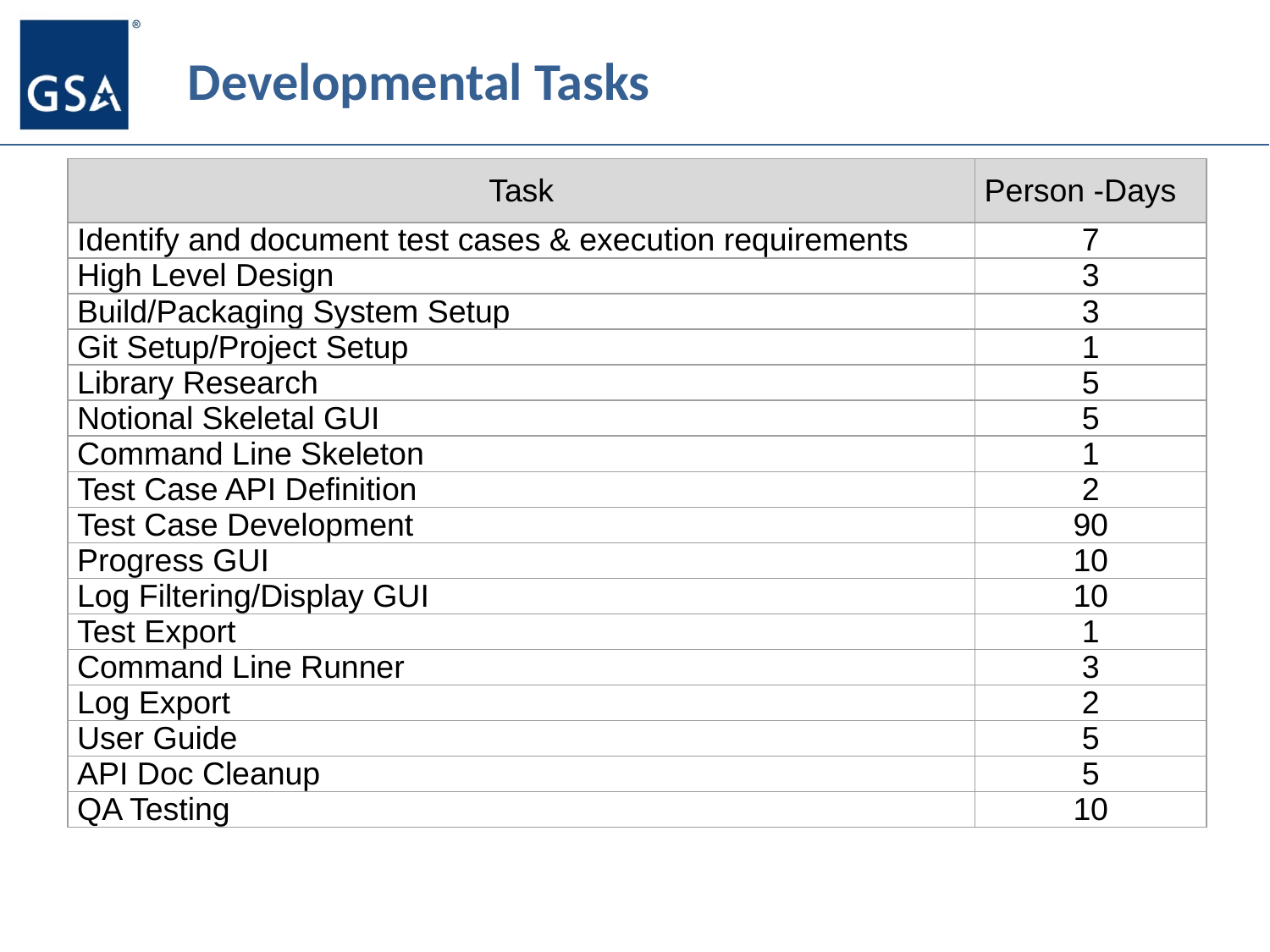

# Developmental Tasks
| Task | Person -Days |
| --- | --- |
| Identify and document test cases & execution requirements | 7 |
| High Level Design | 3 |
| Build/Packaging System Setup | 3 |
| Git Setup/Project Setup | 1 |
| Library Research | 5 |
| Notional Skeletal GUI | 5 |
| Command Line Skeleton | 1 |
| Test Case API Definition | 2 |
| Test Case Development | 90 |
| Progress GUI | 10 |
| Log Filtering/Display GUI | 10 |
| Test Export | 1 |
| Command Line Runner | 3 |
| Log Export | 2 |
| User Guide | 5 |
| API Doc Cleanup | 5 |
| QA Testing | 10 |